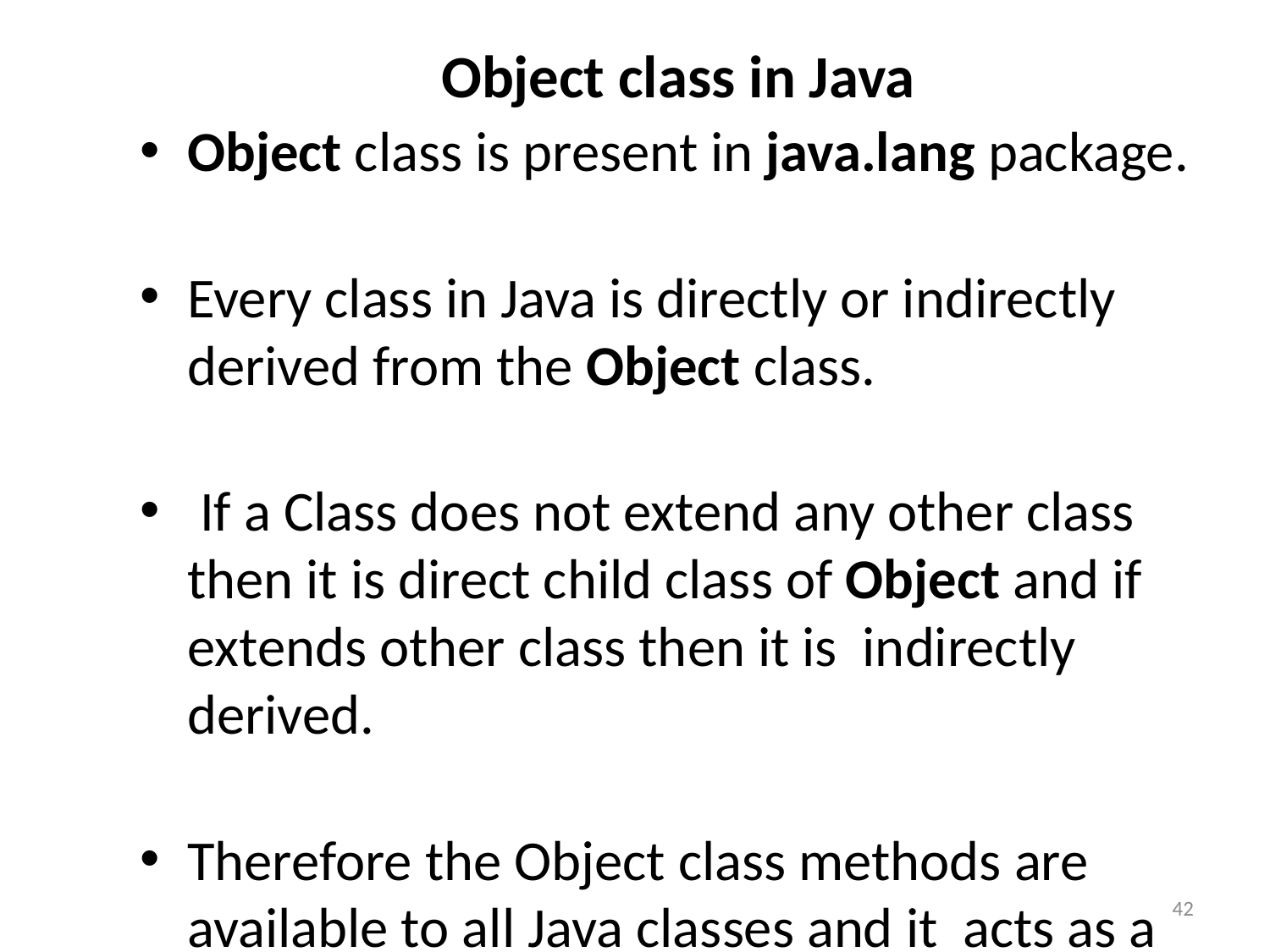

Object class in Java
Object class is present in java.lang package.

Every class in Java is directly or indirectly derived from the Object class.

 If a Class does not extend any other class then it is direct child class of Object and if extends other class then it is  indirectly derived.

Therefore the Object class methods are available to all Java classes and it  acts as a root of inheritance hierarchy in any Java Program.

42